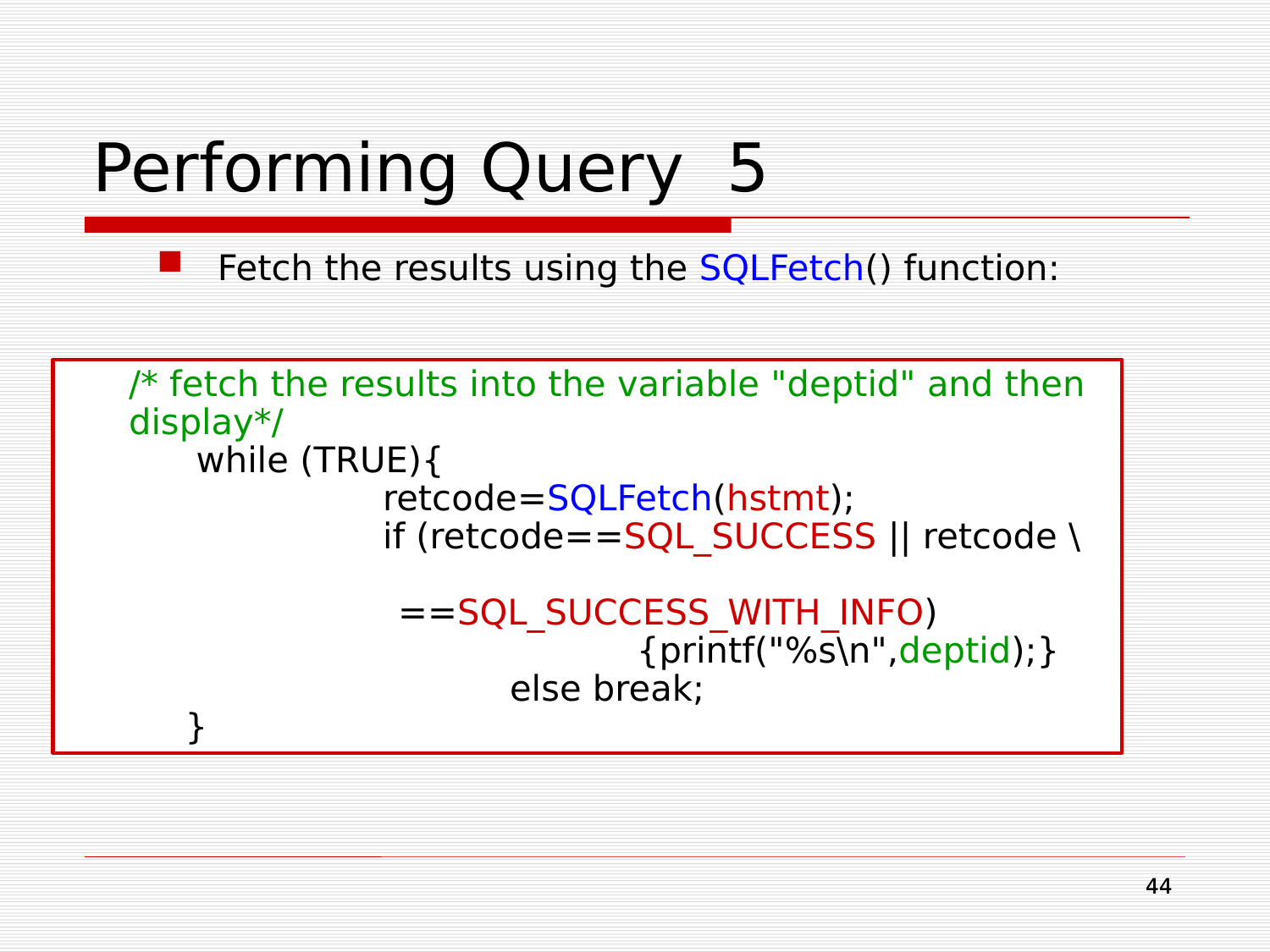

# Performing Query  5
Fetch the results using the SQLFetch() function:

/* fetch the results into the variable "deptid" and then display*/
      while (TRUE){
 	 	retcode=SQLFetch(hstmt);
 	 	if (retcode==SQL_SUCCESS || retcode \
                        ==SQL_SUCCESS_WITH_INFO)
      				{printf("%s\n",deptid);}
		       	else break;
     }
44
44